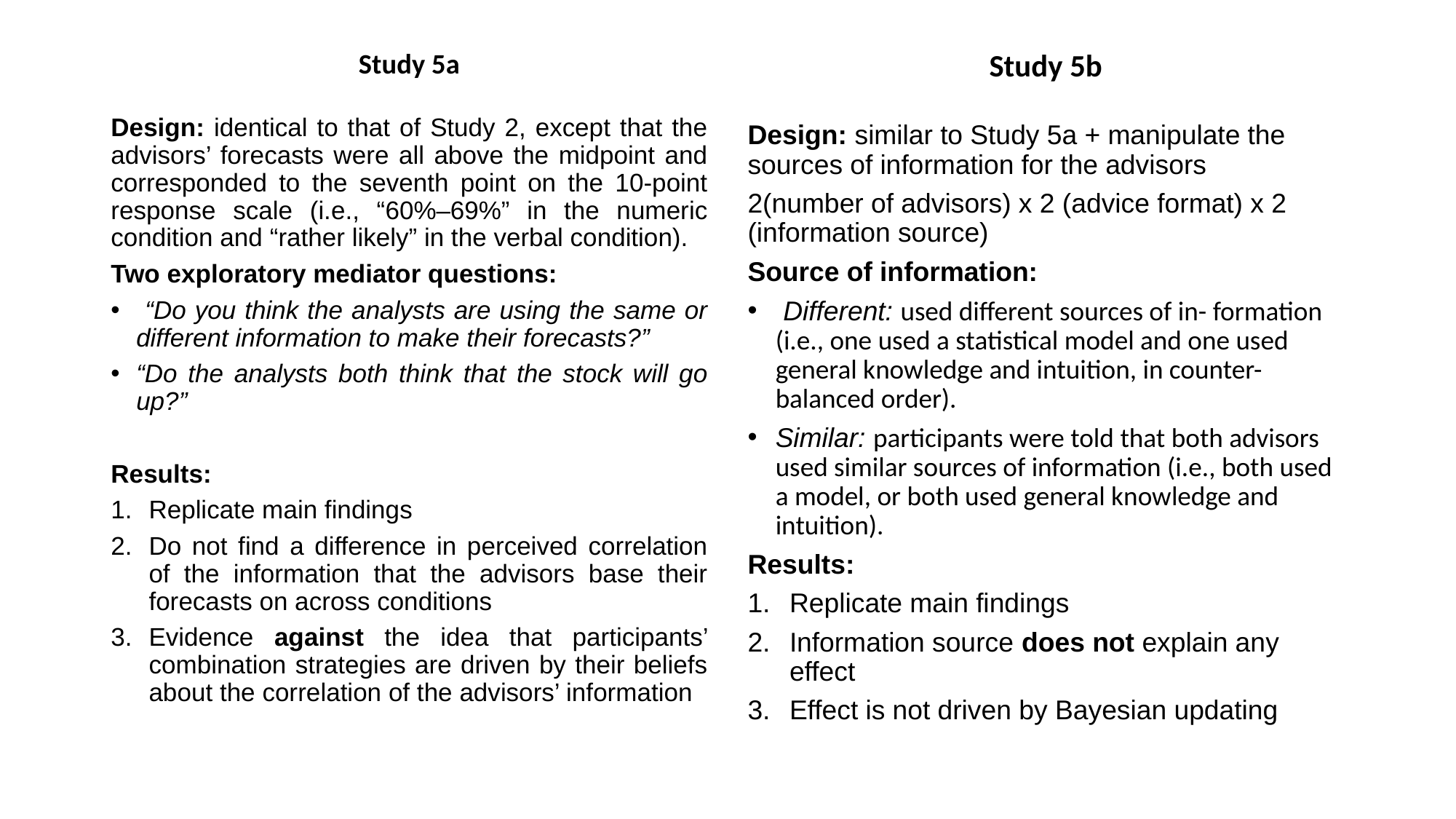

Study 5a

Design: identical to that of Study 2, except that the advisors’ forecasts were all above the midpoint and corresponded to the seventh point on the 10-point response scale (i.e., “60%–69%” in the numeric condition and “rather likely” in the verbal condition).
Two exploratory mediator questions:
 “Do you think the analysts are using the same or different information to make their forecasts?”
“Do the analysts both think that the stock will go up?”

Results:
Replicate main findings
Do not find a difference in perceived correlation of the information that the advisors base their forecasts on across conditions
Evidence against the idea that participants’ combination strategies are driven by their beliefs about the correlation of the advisors’ information

Study 5b

Design: similar to Study 5a + manipulate the sources of information for the advisors
2(number of advisors) x 2 (advice format) x 2 (information source)
Source of information:
 Different: used different sources of in- formation (i.e., one used a statistical model and one used general knowledge and intuition, in counter- balanced order).
Similar: participants were told that both advisors used similar sources of information (i.e., both used a model, or both used general knowledge and intuition).
Results:
Replicate main findings
Information source does not explain any effect
Effect is not driven by Bayesian updating